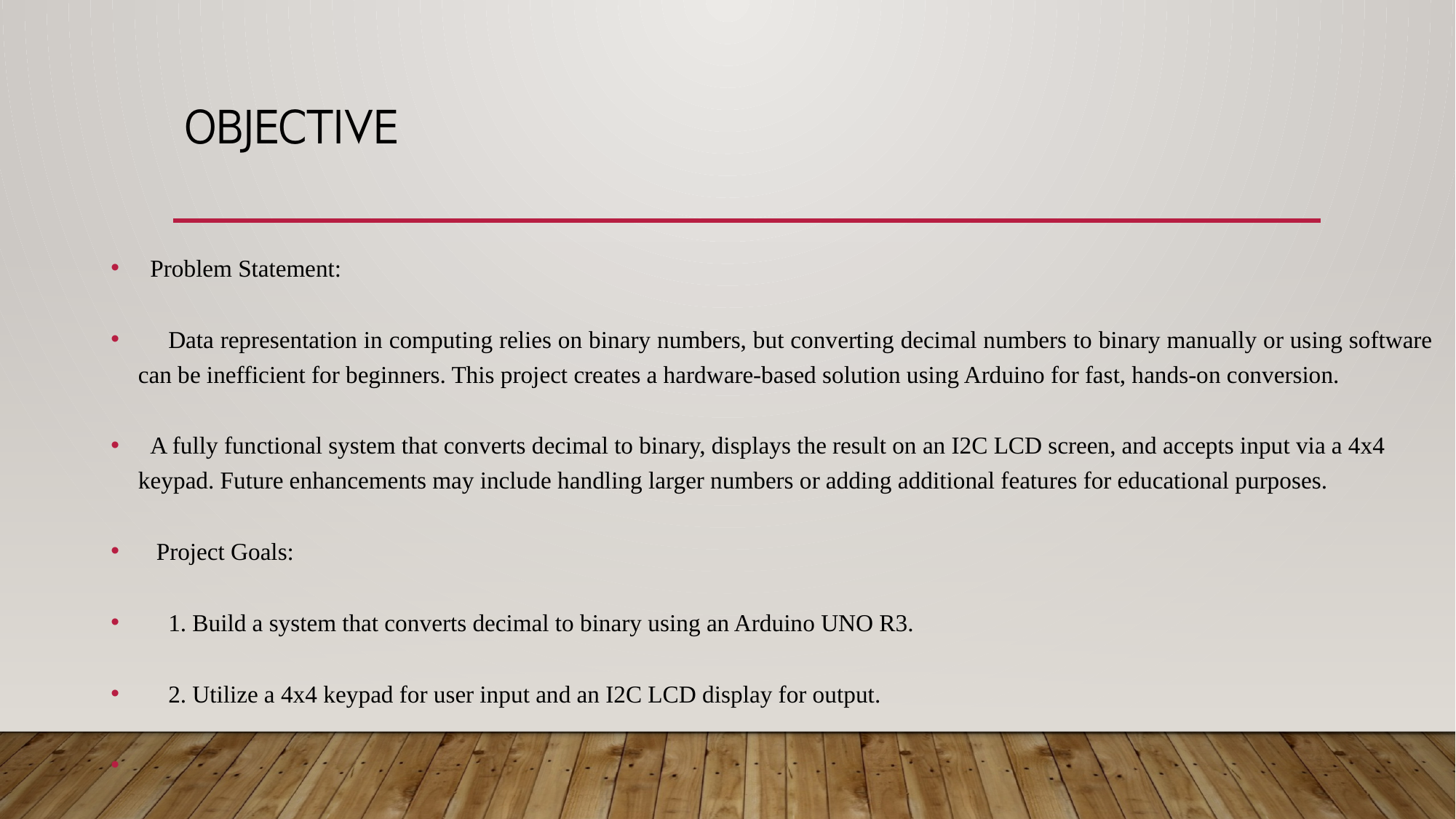

# Objective
  Problem Statement:
     Data representation in computing relies on binary numbers, but converting decimal numbers to binary manually or using software can be inefficient for beginners. This project creates a hardware-based solution using Arduino for fast, hands-on conversion.
  A fully functional system that converts decimal to binary, displays the result on an I2C LCD screen, and accepts input via a 4x4 keypad. Future enhancements may include handling larger numbers or adding additional features for educational purposes.
   Project Goals:
     1. Build a system that converts decimal to binary using an Arduino UNO R3.
     2. Utilize a 4x4 keypad for user input and an I2C LCD display for output.